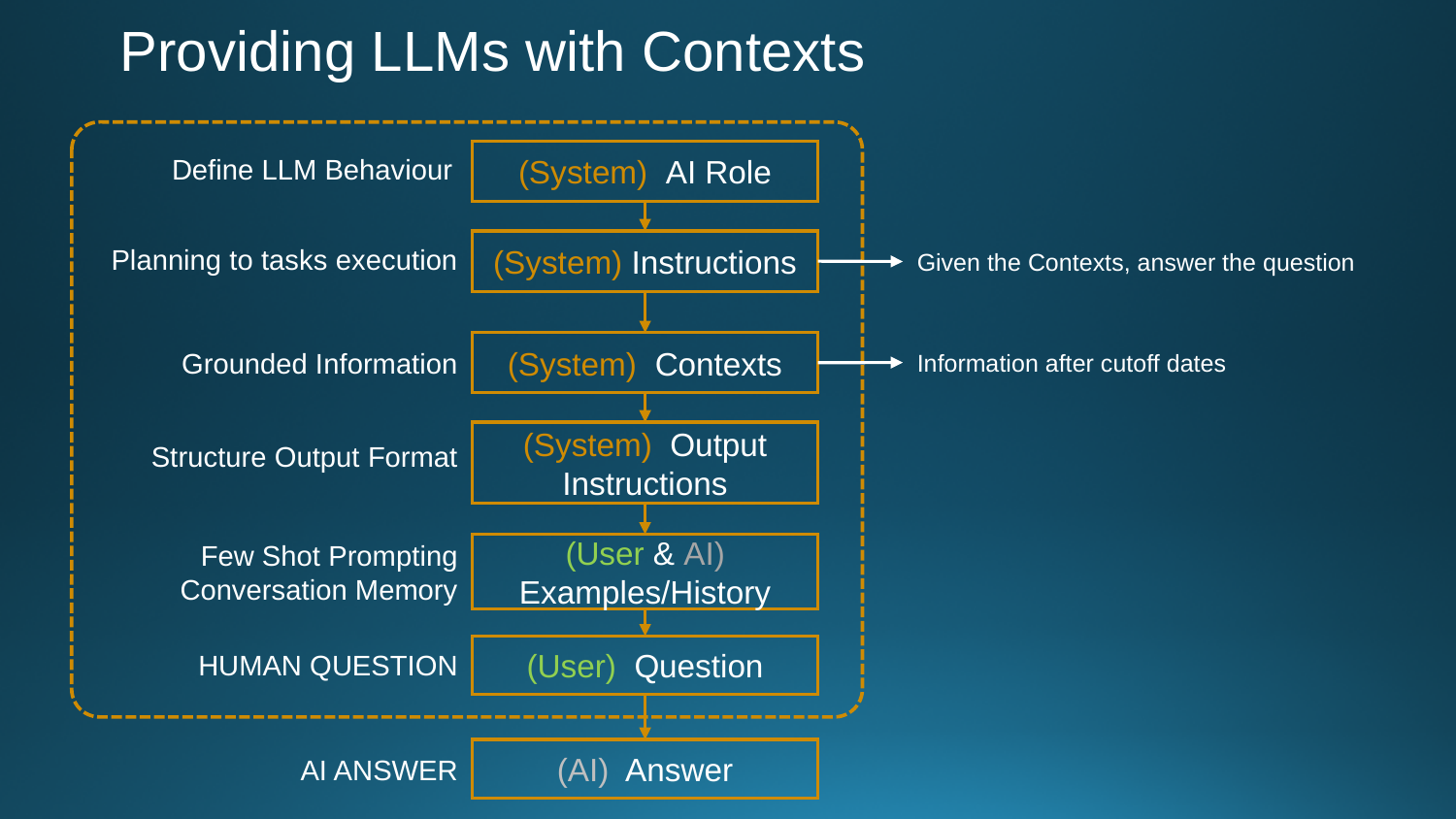

# Providing LLMs with Contexts

Define LLM Behaviour
(System)  AI Role
Planning to tasks execution
(System) Instructions
Given the Contexts, answer the question
Grounded Information
Information after cutoff dates
(System)  Contexts
(System)  Output
Instructions
Structure Output Format
(User & AI) Examples/History
Few Shot Prompting
Conversation Memory
 HUMAN QUESTION
(User)  Question
AI ANSWER
(AI)  Answer